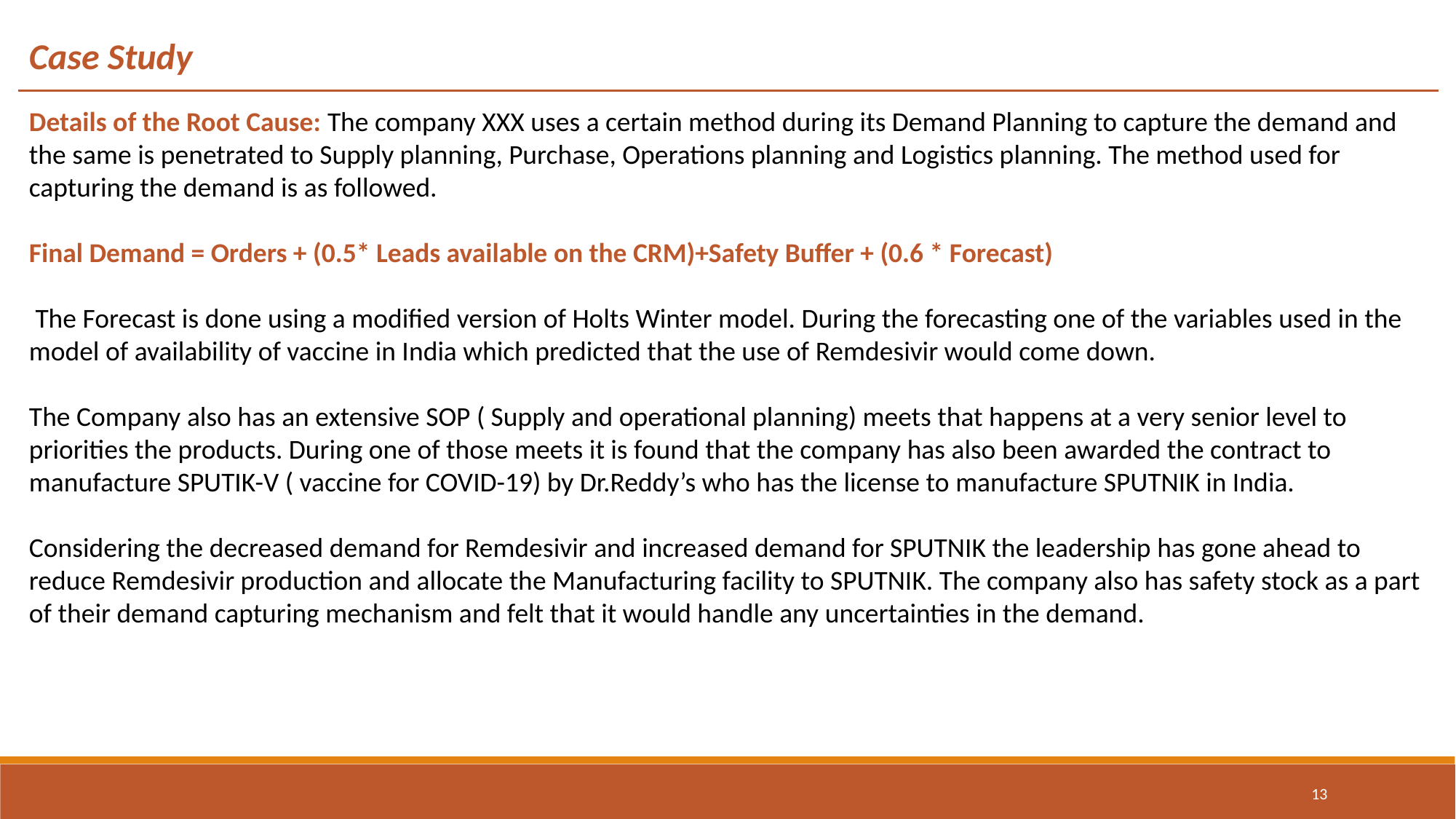

Case Study
Details of the Root Cause: The company XXX uses a certain method during its Demand Planning to capture the demand and the same is penetrated to Supply planning, Purchase, Operations planning and Logistics planning. The method used for capturing the demand is as followed.

Final Demand = Orders + (0.5* Leads available on the CRM)+Safety Buffer + (0.6 * Forecast)

 The Forecast is done using a modified version of Holts Winter model. During the forecasting one of the variables used in the model of availability of vaccine in India which predicted that the use of Remdesivir would come down.

The Company also has an extensive SOP ( Supply and operational planning) meets that happens at a very senior level to priorities the products. During one of those meets it is found that the company has also been awarded the contract to manufacture SPUTIK-V ( vaccine for COVID-19) by Dr.Reddy’s who has the license to manufacture SPUTNIK in India.

Considering the decreased demand for Remdesivir and increased demand for SPUTNIK the leadership has gone ahead to reduce Remdesivir production and allocate the Manufacturing facility to SPUTNIK. The company also has safety stock as a part of their demand capturing mechanism and felt that it would handle any uncertainties in the demand.

13